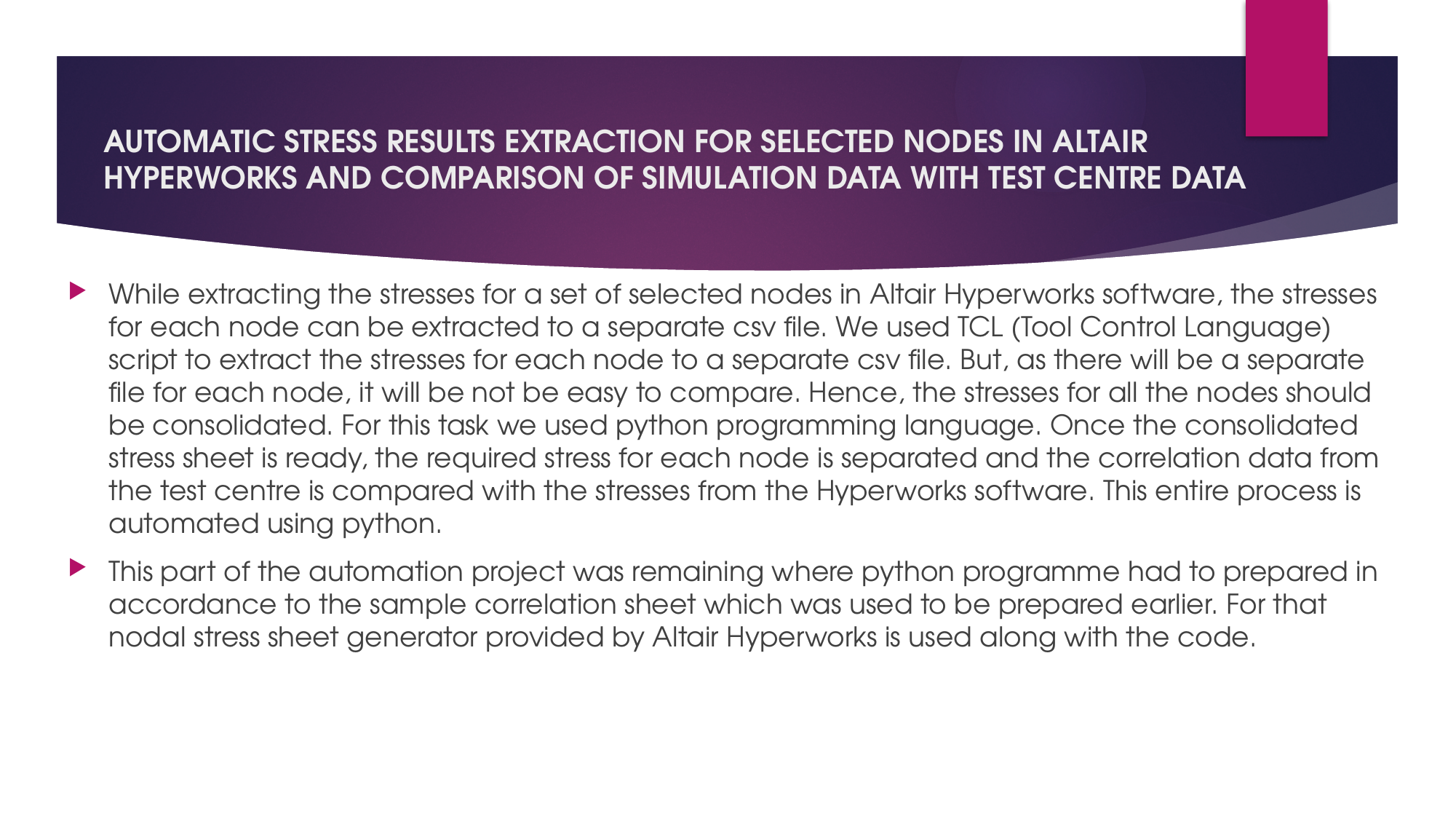

# AUTOMATIC STRESS RESULTS EXTRACTION FOR SELECTED NODES IN ALTAIR HYPERWORKS AND COMPARISON OF SIMULATION DATA WITH TEST CENTRE DATA
While extracting the stresses for a set of selected nodes in Altair Hyperworks software, the stresses for each node can be extracted to a separate csv file. We used TCL (Tool Control Language) script to extract the stresses for each node to a separate csv file. But, as there will be a separate file for each node, it will be not be easy to compare. Hence, the stresses for all the nodes should be consolidated. For this task we used python programming language. Once the consolidated stress sheet is ready, the required stress for each node is separated and the correlation data from the test centre is compared with the stresses from the Hyperworks software. This entire process is automated using python.
This part of the automation project was remaining where python programme had to prepared in accordance to the sample correlation sheet which was used to be prepared earlier. For that nodal stress sheet generator provided by Altair Hyperworks is used along with the code.